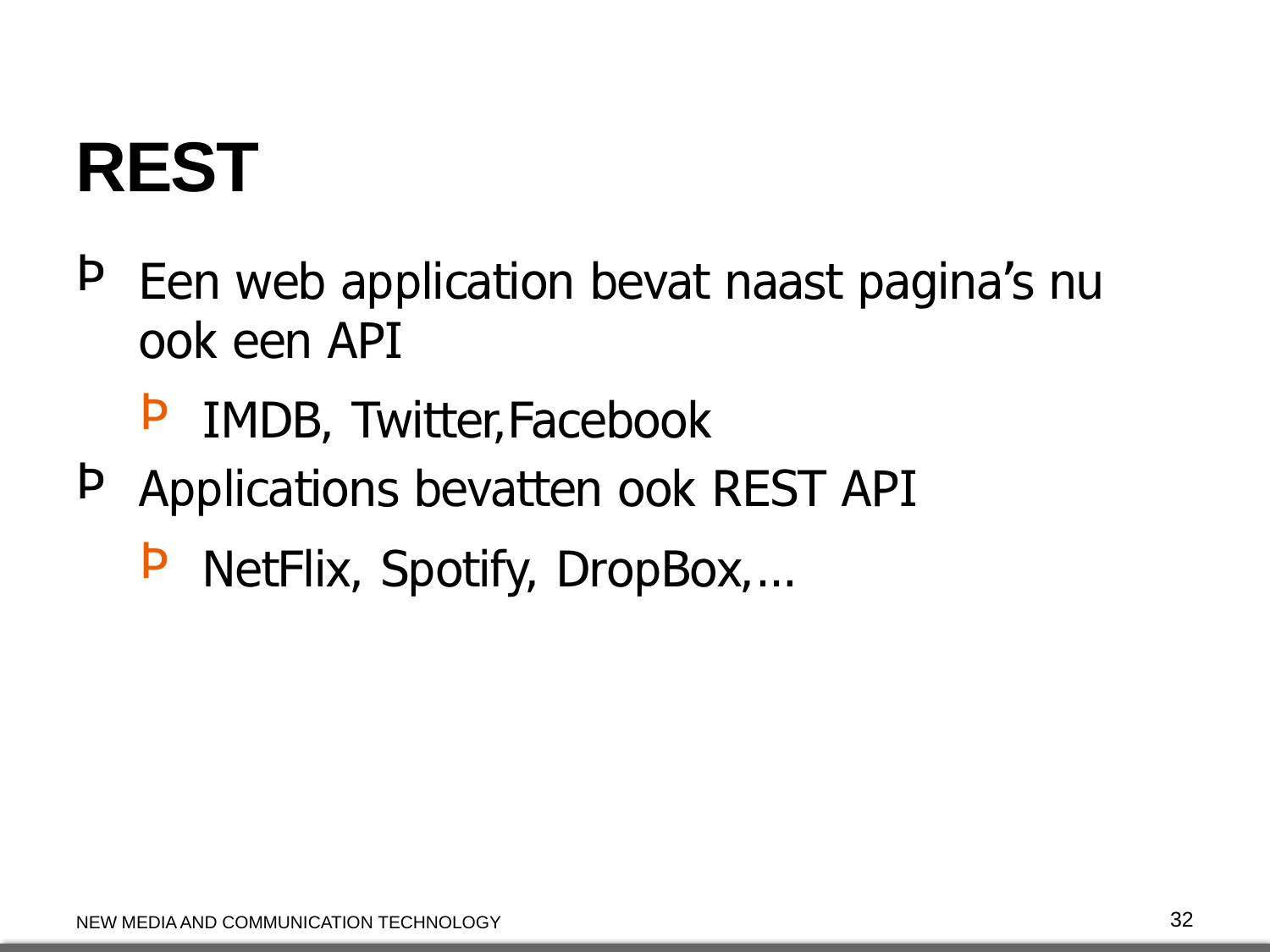

# REST
Een web application bevat naast pagina’s nu ook een API
IMDB, Twitter,Facebook
Applications bevatten ook REST API
NetFlix, Spotify, DropBox,…

32